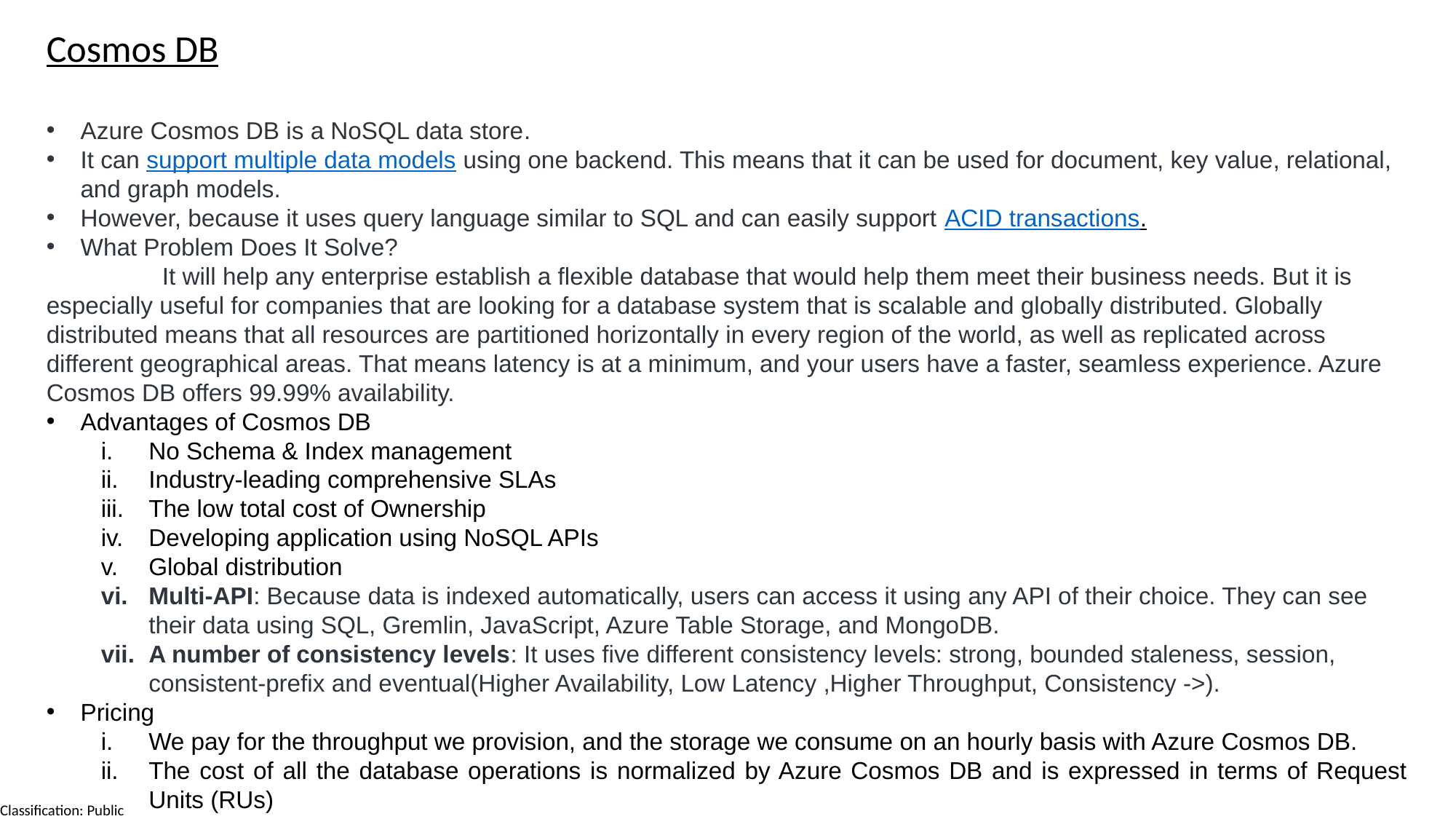

Cosmos DB

Azure Cosmos DB is a NoSQL data store.
It can support multiple data models using one backend. This means that it can be used for document, key value, relational, and graph models.
However, because it uses query language similar to SQL and can easily support ACID transactions.
What Problem Does It Solve?
	 It will help any enterprise establish a flexible database that would help them meet their business needs. But it is especially useful for companies that are looking for a database system that is scalable and globally distributed. Globally distributed means that all resources are partitioned horizontally in every region of the world, as well as replicated across different geographical areas. That means latency is at a minimum, and your users have a faster, seamless experience. Azure Cosmos DB offers 99.99% availability.
Advantages of Cosmos DB
No Schema & Index management
Industry-leading comprehensive SLAs
The low total cost of Ownership
Developing application using NoSQL APIs
Global distribution
Multi-API: Because data is indexed automatically, users can access it using any API of their choice. They can see their data using SQL, Gremlin, JavaScript, Azure Table Storage, and MongoDB.
A number of consistency levels: It uses five different consistency levels: strong, bounded staleness, session, consistent-prefix and eventual(Higher Availability, Low Latency ,Higher Throughput, Consistency ->).
Pricing
We pay for the throughput we provision, and the storage we consume on an hourly basis with Azure Cosmos DB.
The cost of all the database operations is normalized by Azure Cosmos DB and is expressed in terms of Request Units (RUs)